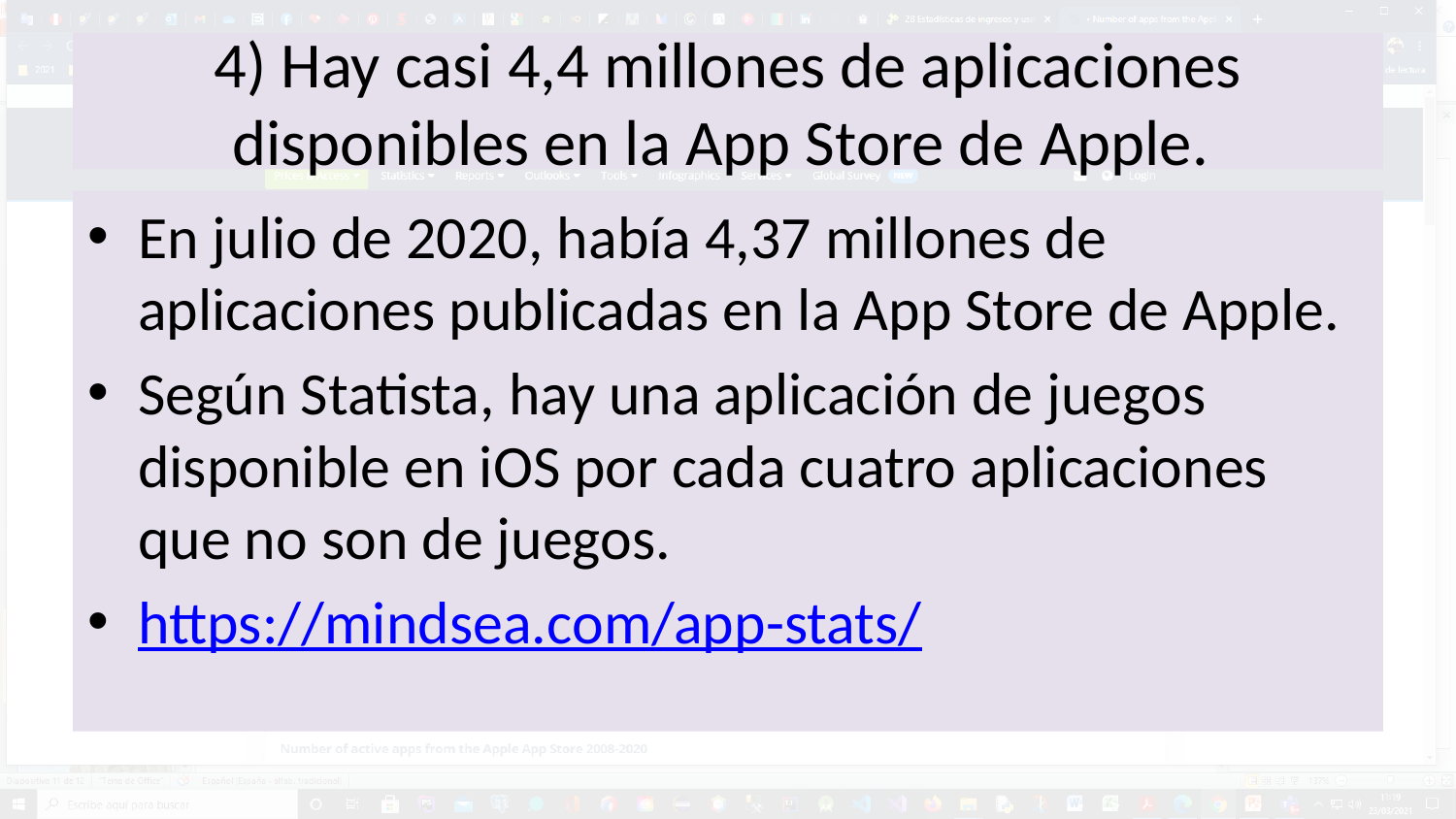

# 4) Hay casi 4,4 millones de aplicaciones disponibles en la App Store de Apple.
En julio de 2020, había 4,37 millones de aplicaciones publicadas en la App Store de Apple.
Según Statista, hay una aplicación de juegos disponible en iOS por cada cuatro aplicaciones que no son de juegos.
https://mindsea.com/app-stats/